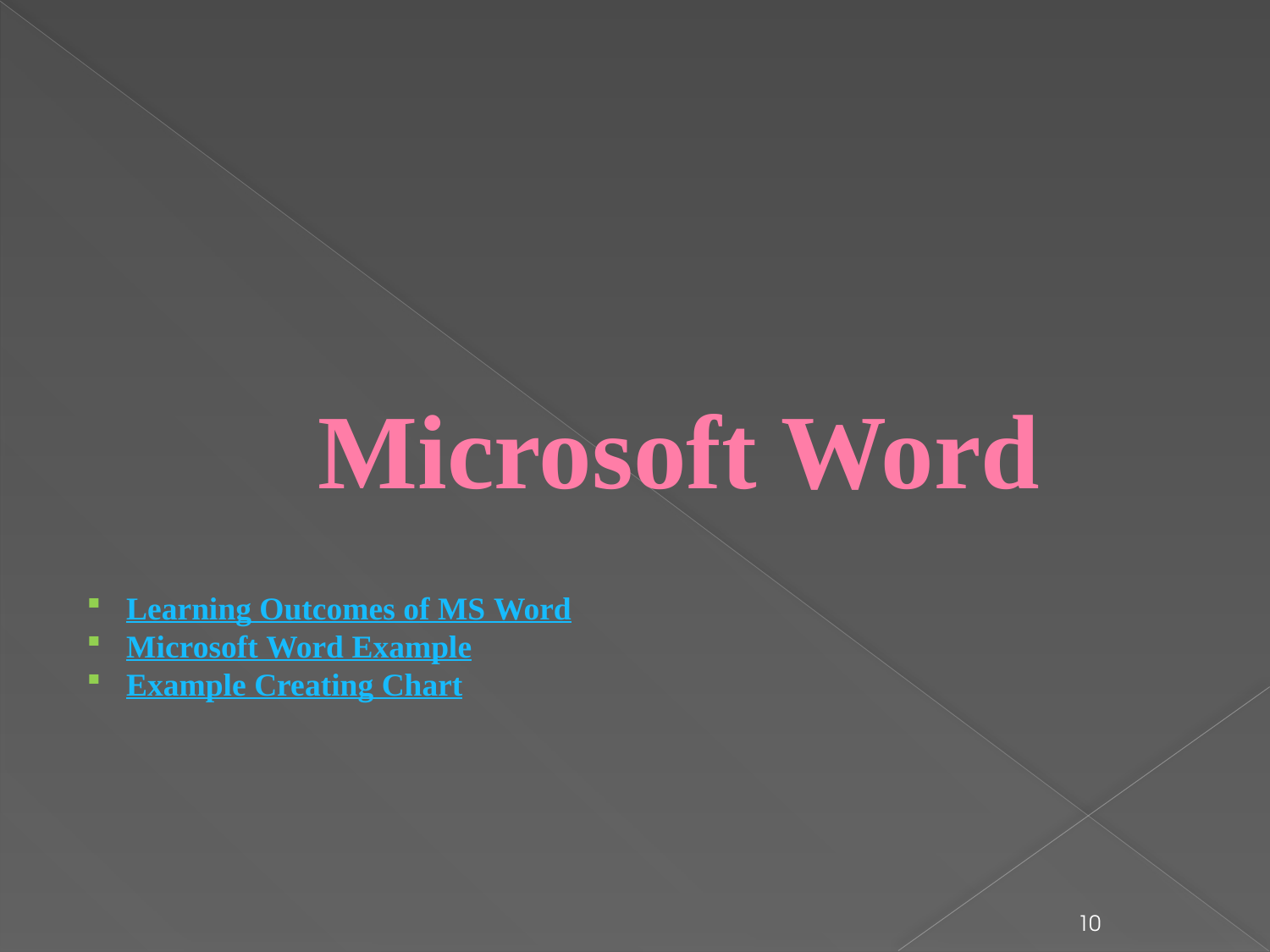

# Microsoft Word
Learning Outcomes of MS Word
Microsoft Word Example
Example Creating Chart
10